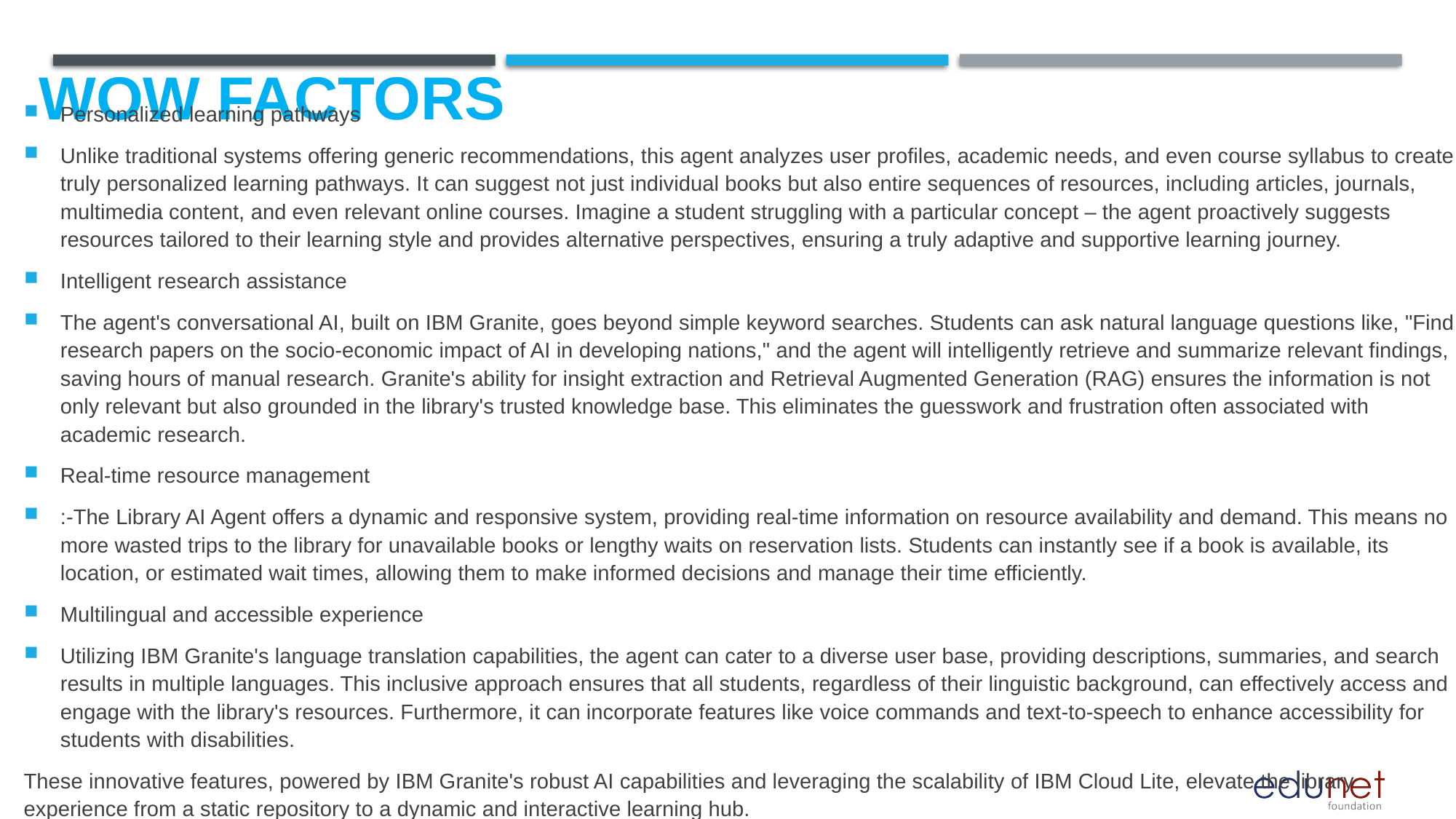

# WOW FACTORS
Personalized learning pathways
Unlike traditional systems offering generic recommendations, this agent analyzes user profiles, academic needs, and even course syllabus to create truly personalized learning pathways. It can suggest not just individual books but also entire sequences of resources, including articles, journals, multimedia content, and even relevant online courses. Imagine a student struggling with a particular concept – the agent proactively suggests resources tailored to their learning style and provides alternative perspectives, ensuring a truly adaptive and supportive learning journey.
Intelligent research assistance
The agent's conversational AI, built on IBM Granite, goes beyond simple keyword searches. Students can ask natural language questions like, "Find research papers on the socio-economic impact of AI in developing nations," and the agent will intelligently retrieve and summarize relevant findings, saving hours of manual research. Granite's ability for insight extraction and Retrieval Augmented Generation (RAG) ensures the information is not only relevant but also grounded in the library's trusted knowledge base. This eliminates the guesswork and frustration often associated with academic research.
Real-time resource management
:-The Library AI Agent offers a dynamic and responsive system, providing real-time information on resource availability and demand. This means no more wasted trips to the library for unavailable books or lengthy waits on reservation lists. Students can instantly see if a book is available, its location, or estimated wait times, allowing them to make informed decisions and manage their time efficiently.
Multilingual and accessible experience
Utilizing IBM Granite's language translation capabilities, the agent can cater to a diverse user base, providing descriptions, summaries, and search results in multiple languages. This inclusive approach ensures that all students, regardless of their linguistic background, can effectively access and engage with the library's resources. Furthermore, it can incorporate features like voice commands and text-to-speech to enhance accessibility for students with disabilities.
These innovative features, powered by IBM Granite's robust AI capabilities and leveraging the scalability of IBM Cloud Lite, elevate the library experience from a static repository to a dynamic and interactive learning hub.